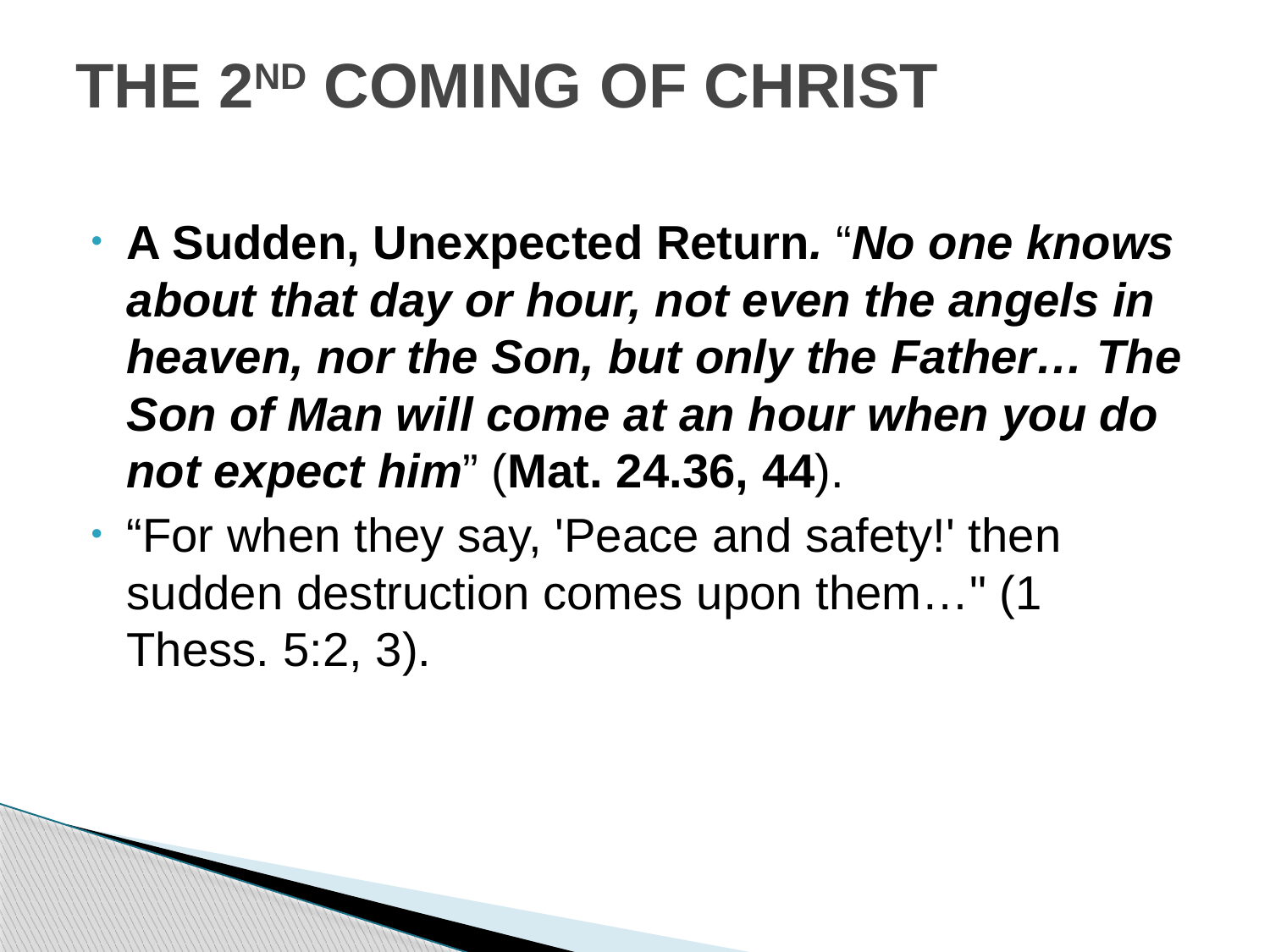

# THE 2ND COMING OF CHRIST
A Sudden, Unexpected Return. “No one knows about that day or hour, not even the angels in heaven, nor the Son, but only the Father… The Son of Man will come at an hour when you do not expect him” (Mat. 24.36, 44).
“For when they say, 'Peace and safety!' then sudden destruction comes upon them…" (1 Thess. 5:2, 3).